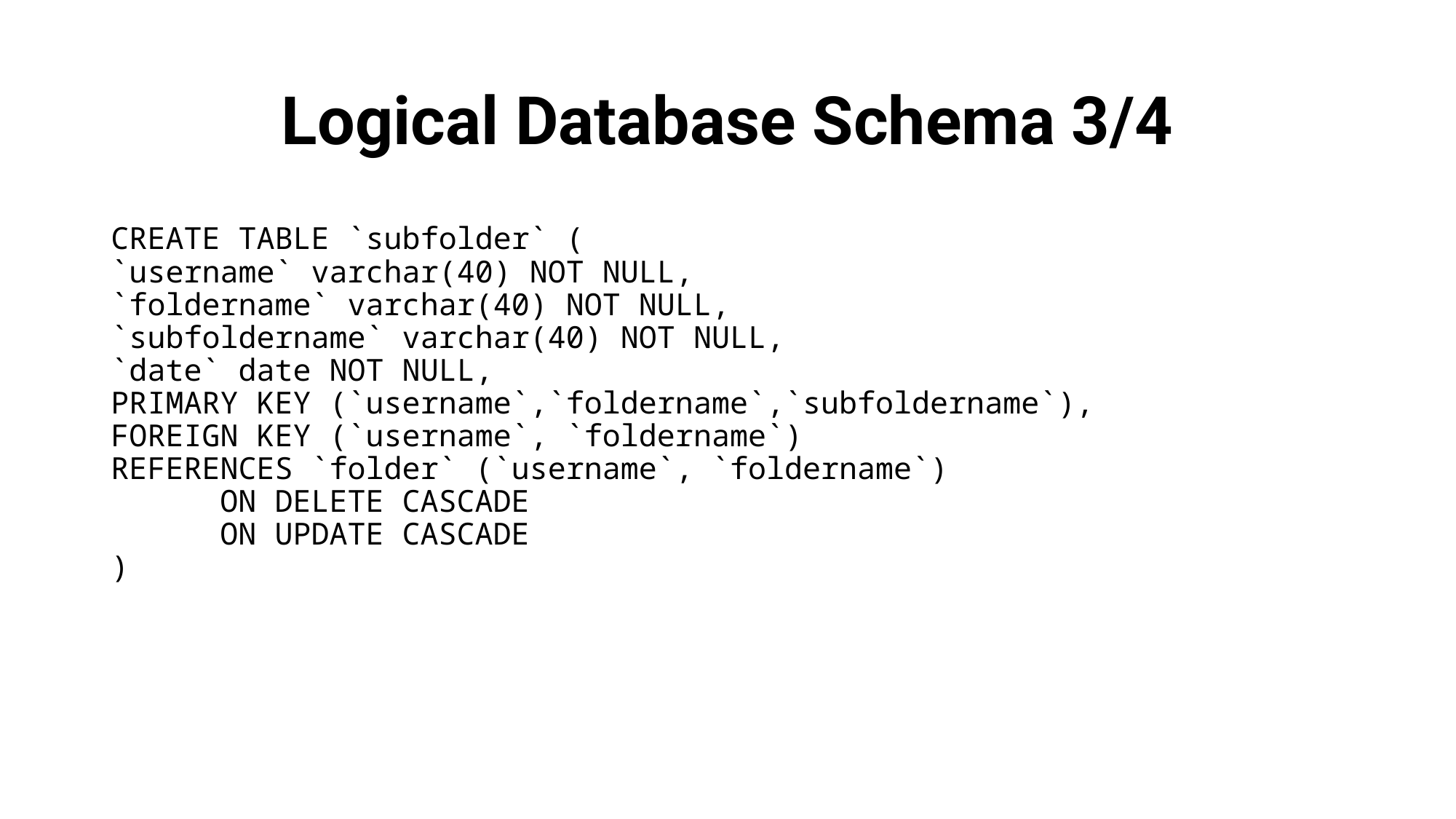

# Logical Database Schema 3/4
CREATE TABLE `subfolder` (
`username` varchar(40) NOT NULL,
`foldername` varchar(40) NOT NULL,
`subfoldername` varchar(40) NOT NULL,
`date` date NOT NULL,
PRIMARY KEY (`username`,`foldername`,`subfoldername`),
FOREIGN KEY (`username`, `foldername`)
REFERENCES `folder` (`username`, `foldername`)
	ON DELETE CASCADE
	ON UPDATE CASCADE
)